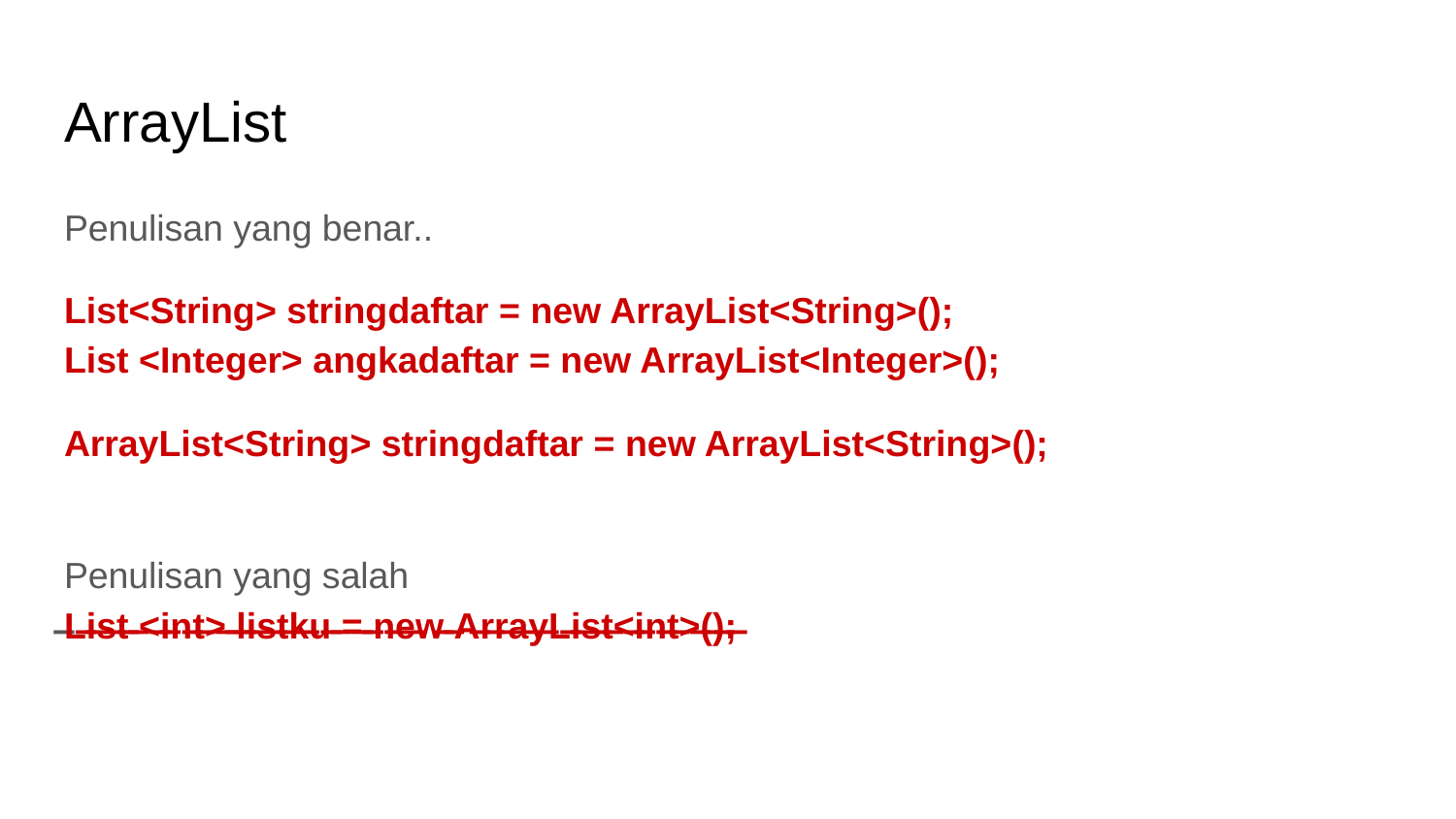

# ArrayList
Penulisan yang benar..
List<String> stringdaftar = new ArrayList<String>();
List <Integer> angkadaftar = new ArrayList<Integer>();
ArrayList<String> stringdaftar = new ArrayList<String>();
Penulisan yang salah
̶L̶i̶s̶t̶ ̶<̶i̶n̶t̶>̶ ̶l̶i̶s̶t̶k̶u̶ ̶=̶ ̶n̶e̶w̶ ̶A̶r̶r̶a̶y̶L̶i̶s̶t̶<̶i̶n̶t̶>̶(̶)̶;̶